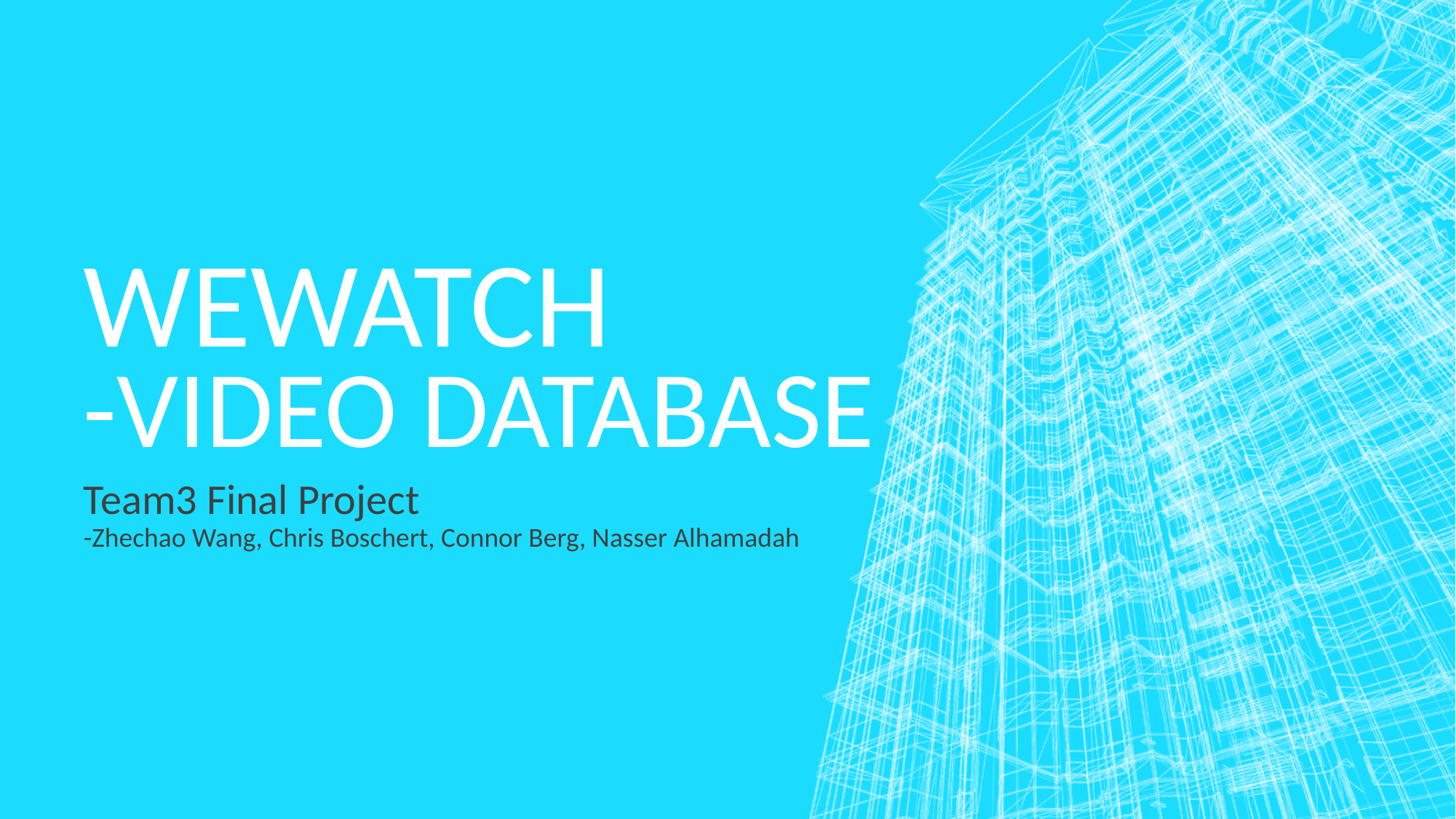

# WEWATCH -VIDEO DATABASE
Team3 Final Project
-Zhechao Wang, Chris Boschert, Connor Berg, Nasser Alhamadah